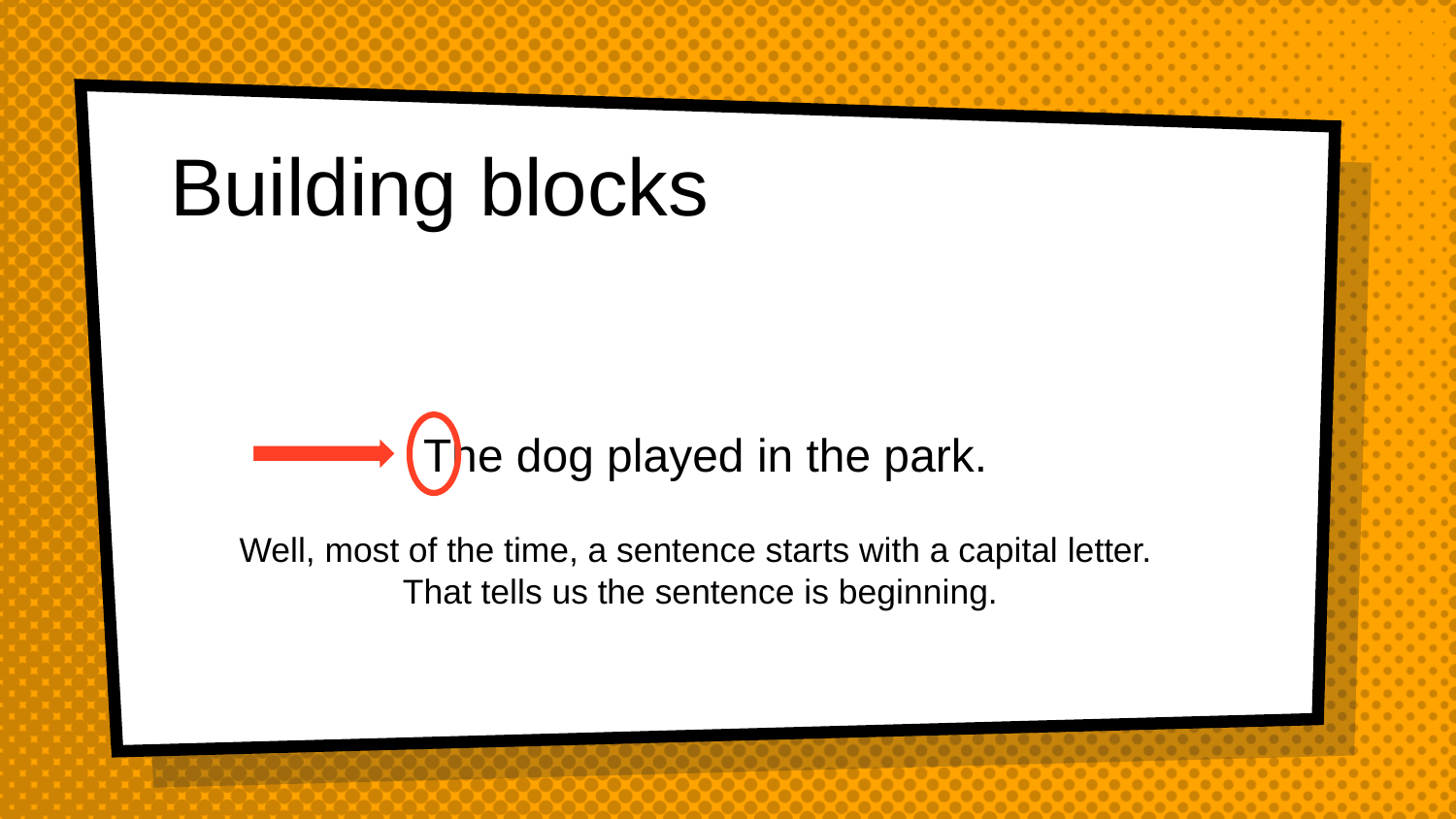

# Building blocks
The dog played in the park.

Well, most of the time, a sentence starts with a capital letter.
That tells us the sentence is beginning.